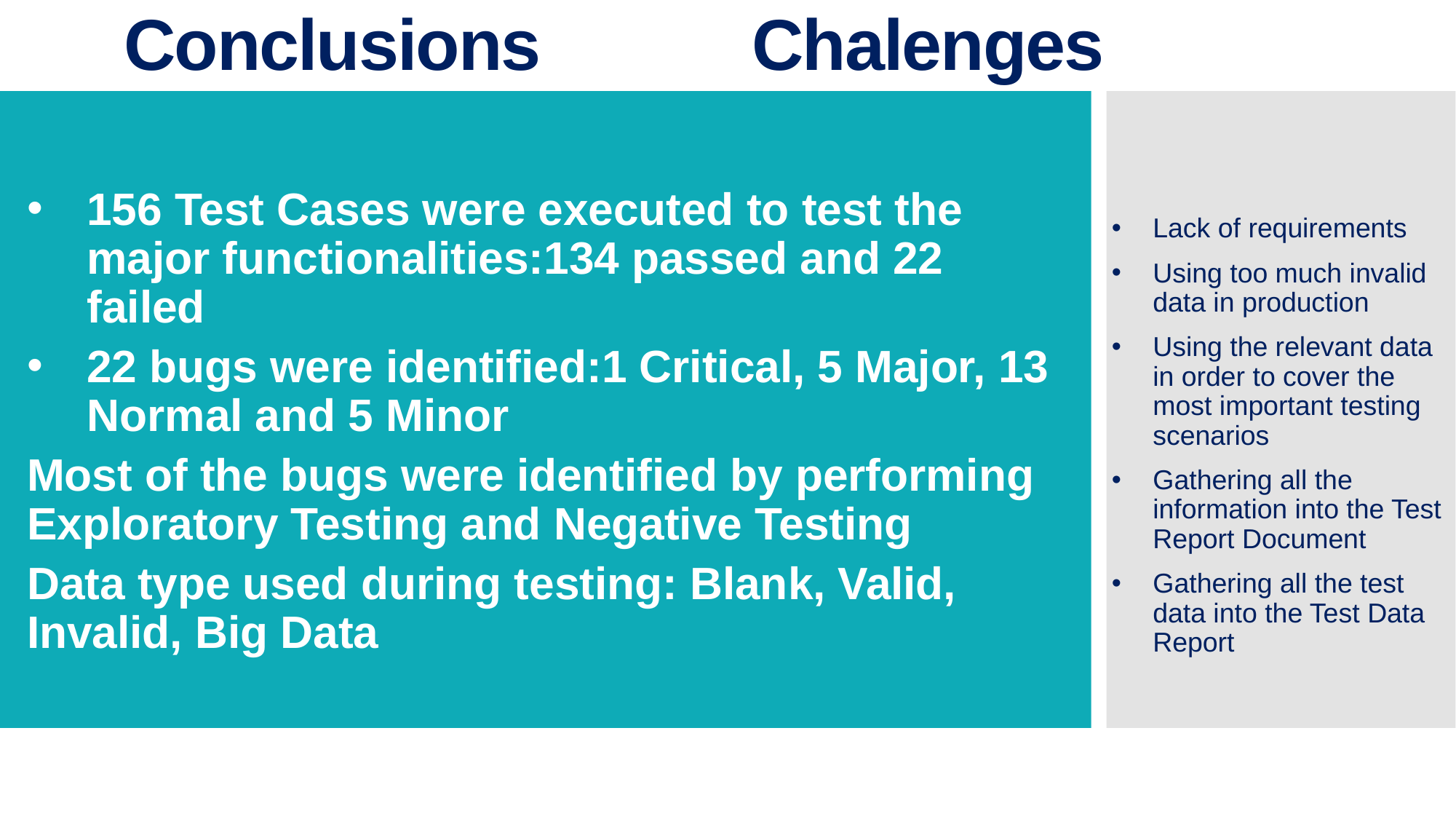

# Conclusions						Chalenges

156 Test Cases were executed to test the major functionalities:134 passed and 22 failed
22 bugs were identified:1 Critical, 5 Major, 13 Normal and 5 Minor
Most of the bugs were identified by performing Exploratory Testing and Negative Testing
Data type used during testing: Blank, Valid, Invalid, Big Data

Lack of requirements
Using too much invalid data in production
Using the relevant data in order to cover the most important testing scenarios
Gathering all the information into the Test Report Document
Gathering all the test data into the Test Data Report